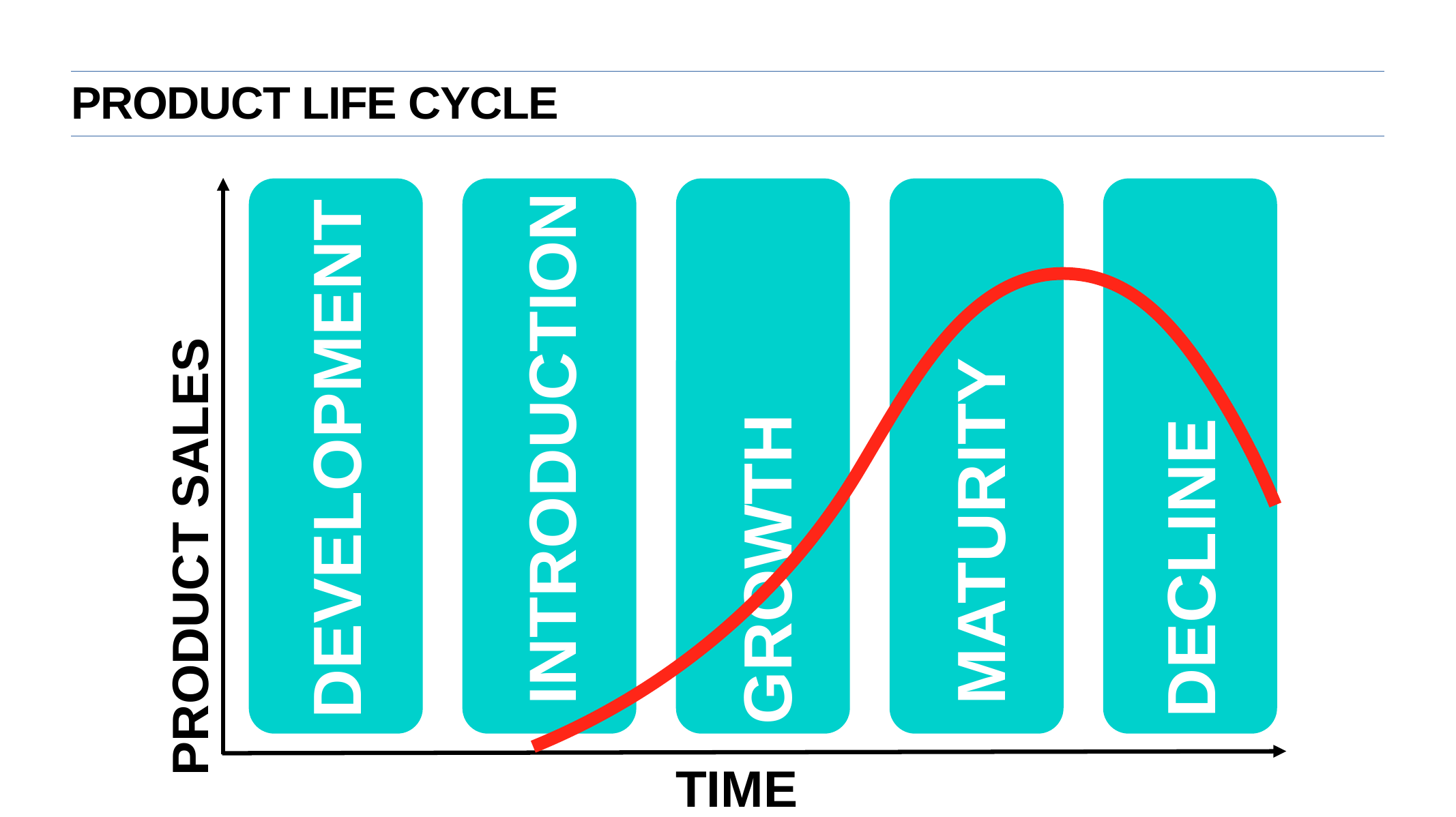

product life cycle

INTRODUCTION

DEVELOPMENT

GROWTH

MATURITY

DECLINE

Product Sales

Time